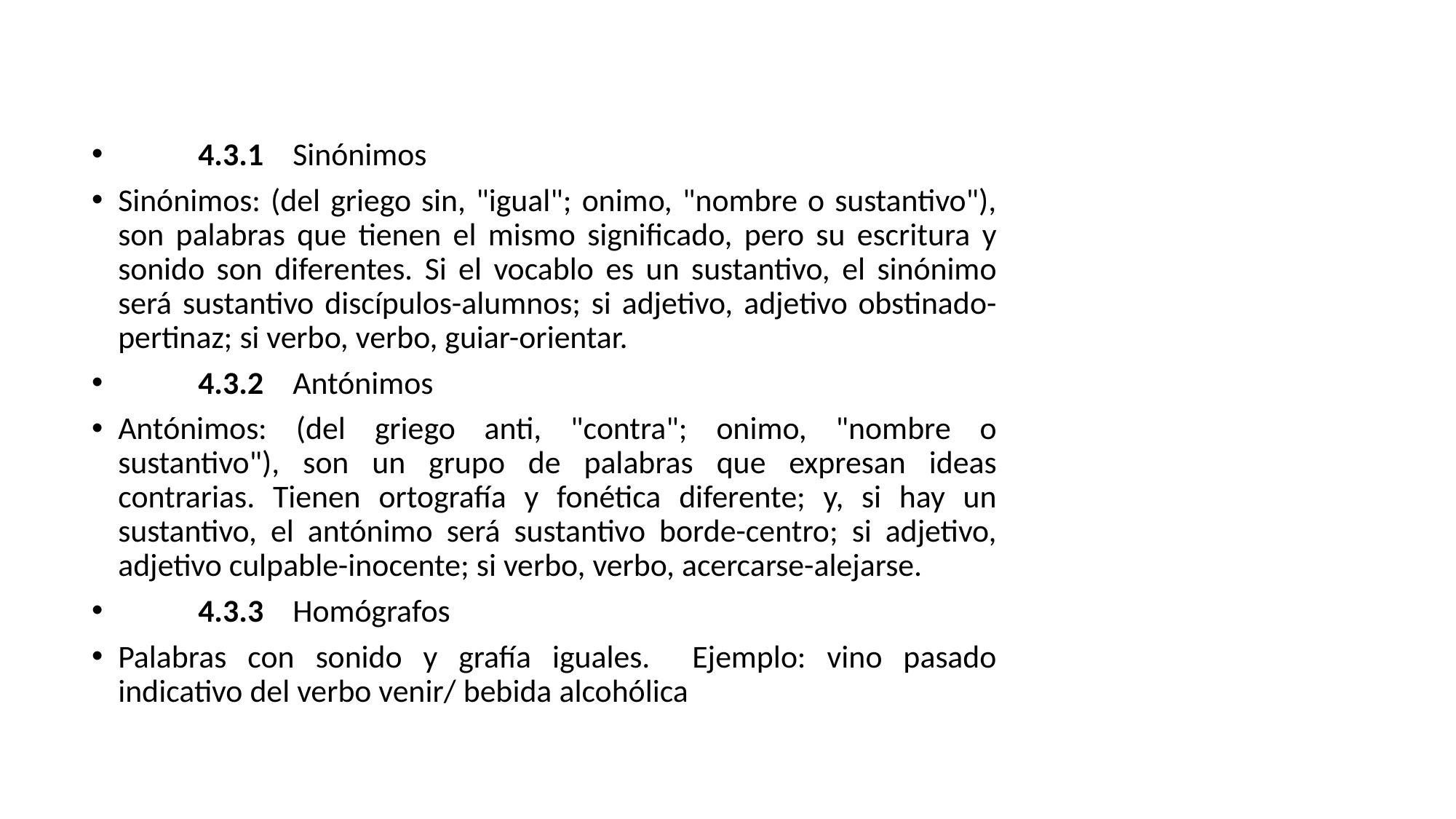

4.3.1    Sinónimos
Sinónimos: (del griego sin, "igual"; onimo, "nombre o sustantivo"), son palabras que tienen el mismo significado, pero su escritura y sonido son diferentes. Si el vocablo es un sustantivo, el sinónimo será sustantivo discípulos-alumnos; si adjetivo, adjetivo obstinado-pertinaz; si verbo, verbo, guiar-orientar.
           4.3.2    Antónimos
Antónimos: (del griego anti, "contra"; onimo, "nombre o sustantivo"), son un grupo de palabras que expresan ideas contrarias. Tienen ortografía y fonética diferente; y, si hay un sustantivo, el antónimo será sustantivo borde-centro; si adjetivo, adjetivo culpable-inocente; si verbo, verbo, acercarse-alejarse.
           4.3.3    Homógrafos
Palabras con sonido y grafía iguales.  Ejemplo: vino pasado indicativo del verbo venir/ bebida alcohólica